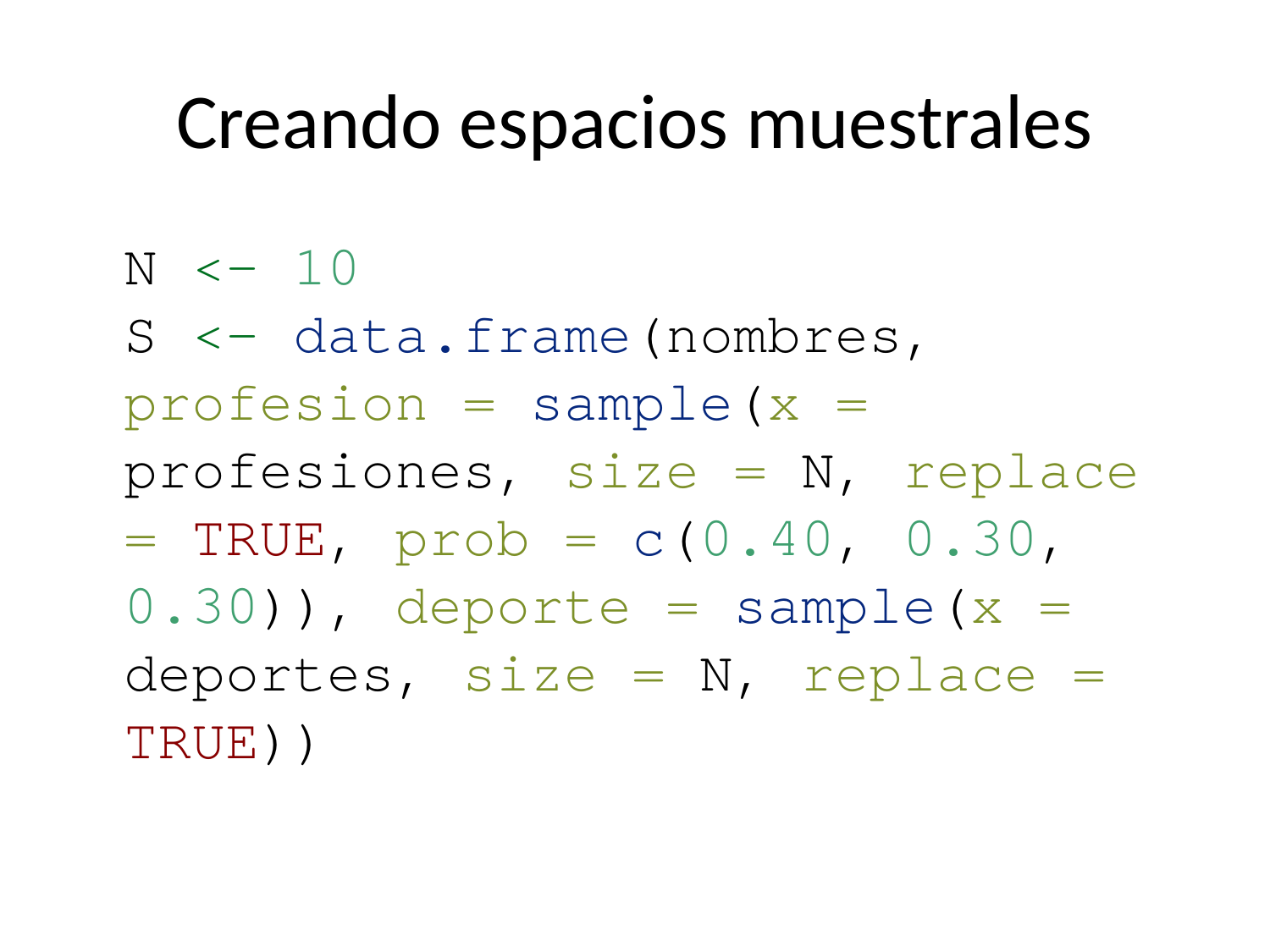

# Creando espacios muestrales
N <- 10
S <- data.frame(nombres, profesion = sample(x = profesiones, size = N, replace = TRUE, prob = c(0.40, 0.30, 0.30)), deporte = sample(x = deportes, size = N, replace = TRUE))